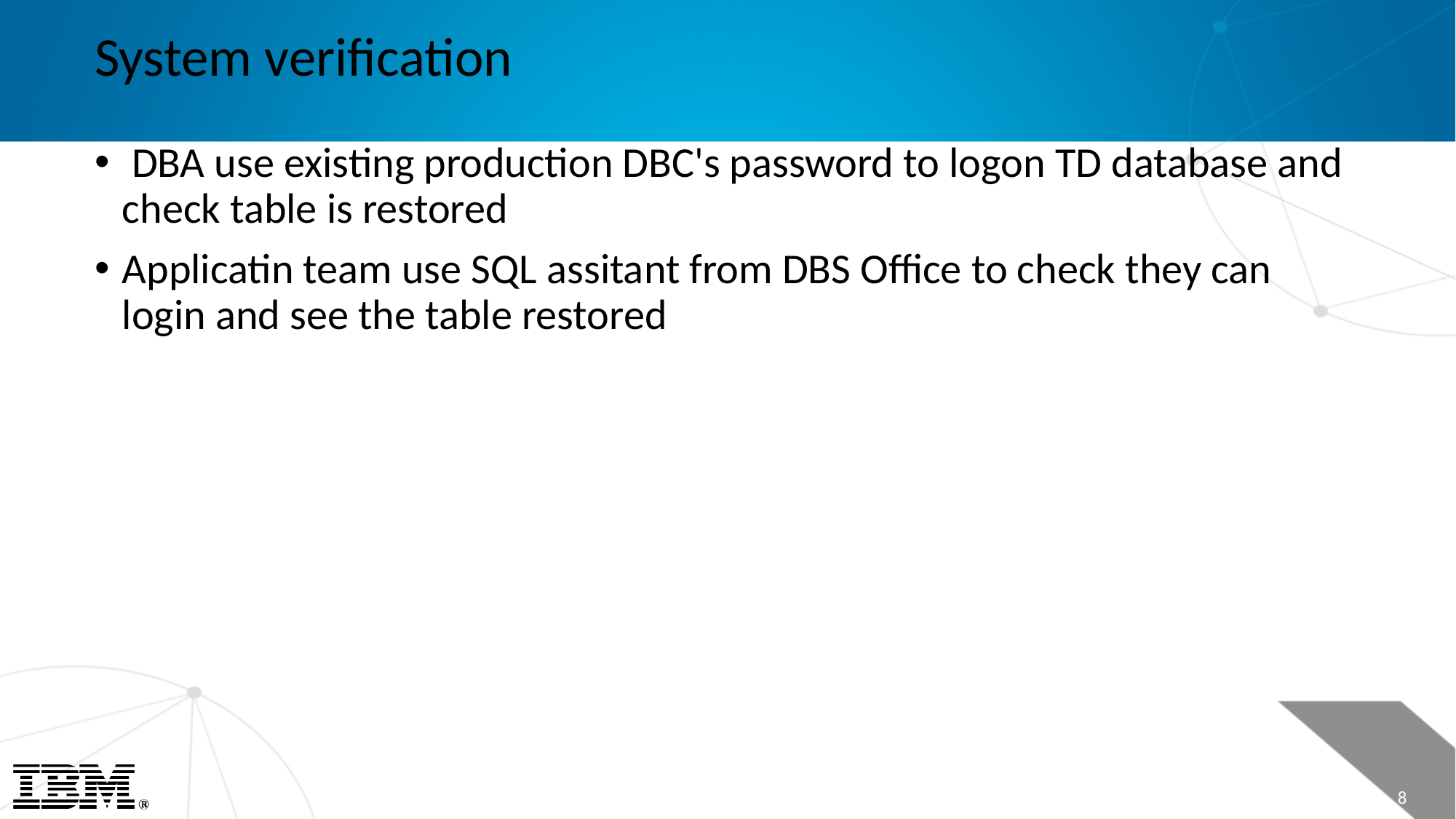

# System verification
 DBA use existing production DBC's password to logon TD database and check table is restored
Applicatin team use SQL assitant from DBS Office to check they can login and see the table restored

8